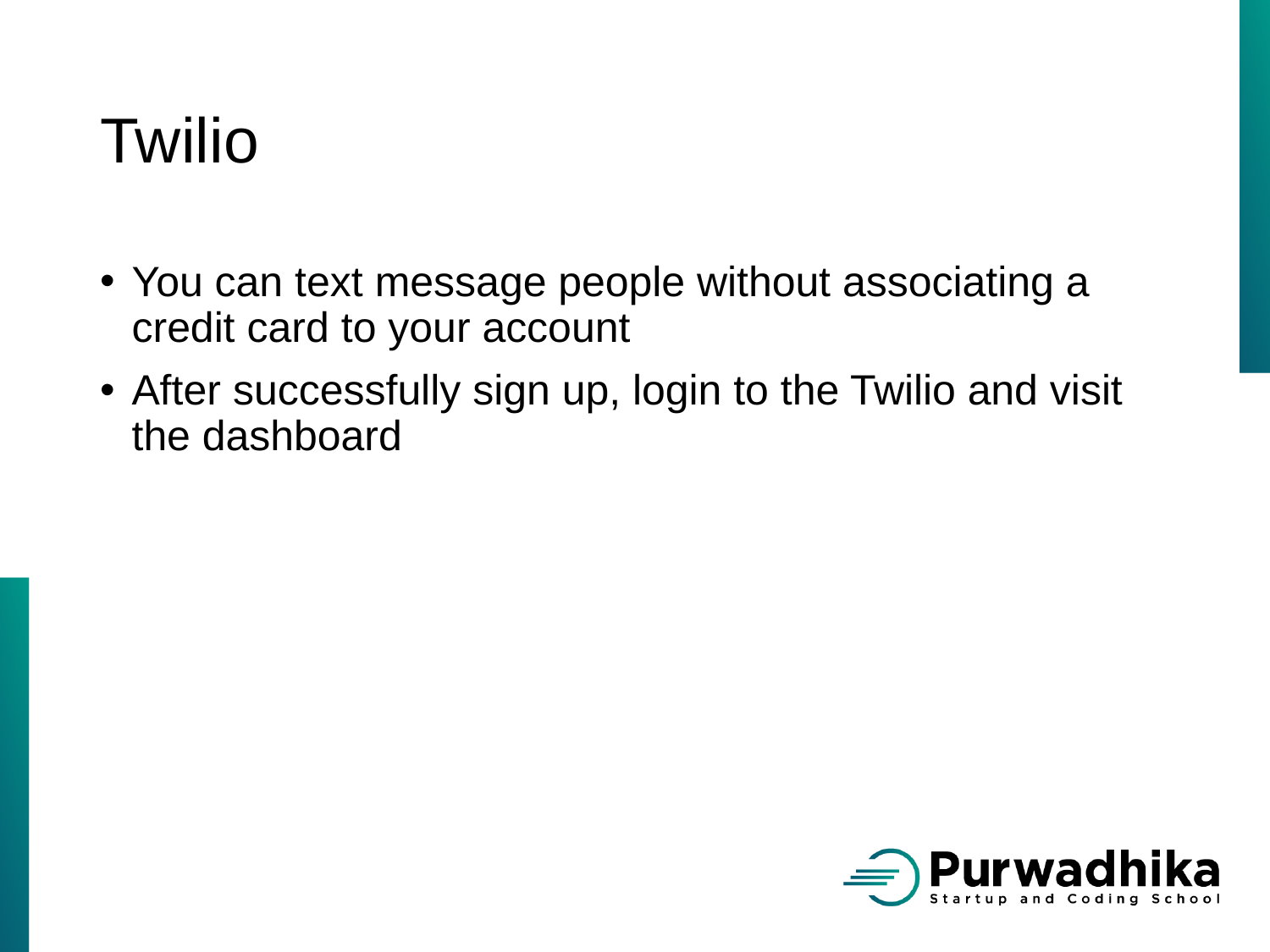

# Twilio
You can text message people without associating a credit card to your account
After successfully sign up, login to the Twilio and visit the dashboard